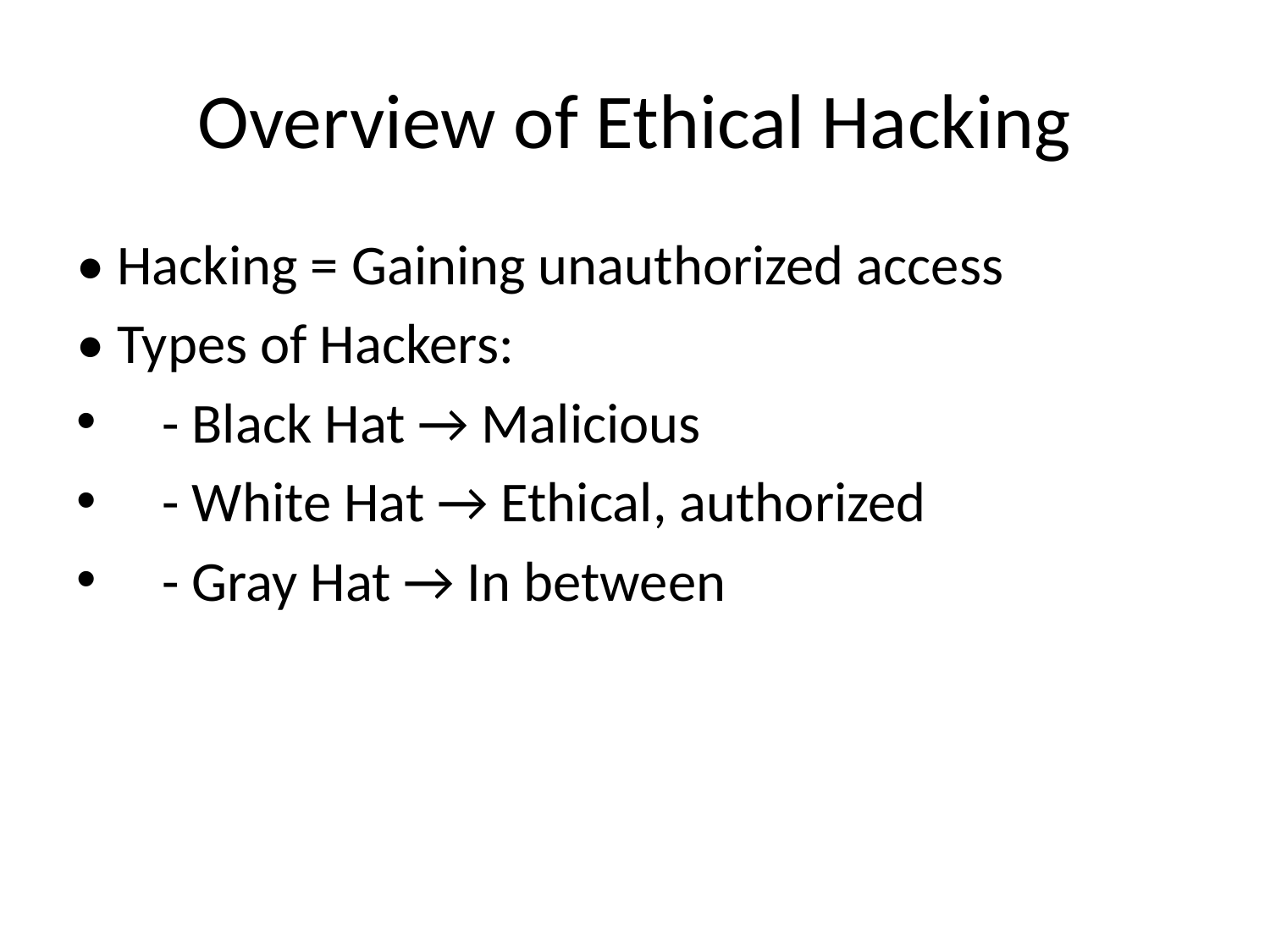

# Overview of Ethical Hacking
• Hacking = Gaining unauthorized access
• Types of Hackers:
   - Black Hat → Malicious
   - White Hat → Ethical, authorized
   - Gray Hat → In between